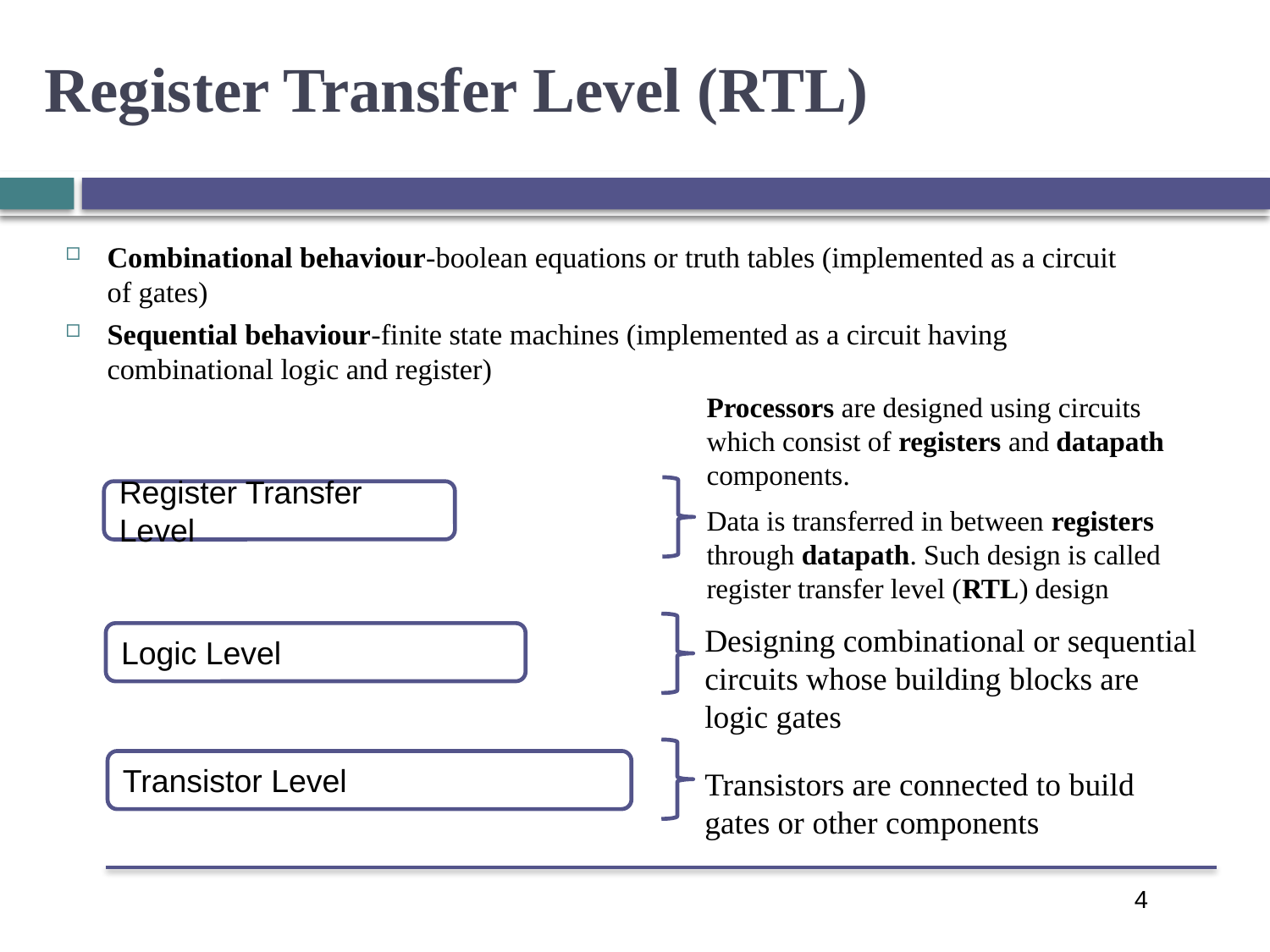

Register Transfer Level (RTL)
Combinational behaviour-boolean equations or truth tables (implemented as a circuit of gates)
Sequential behaviour-finite state machines (implemented as a circuit having combinational logic and register)

Processors are designed using circuits which consist of registers and datapath components.
Data is transferred in between registers through datapath. Such design is called register transfer level (RTL) design

Register Transfer Level

Designing combinational or sequential circuits whose building blocks are logic gates
Logic Level

Transistor Level
Transistors are connected to build gates or other components